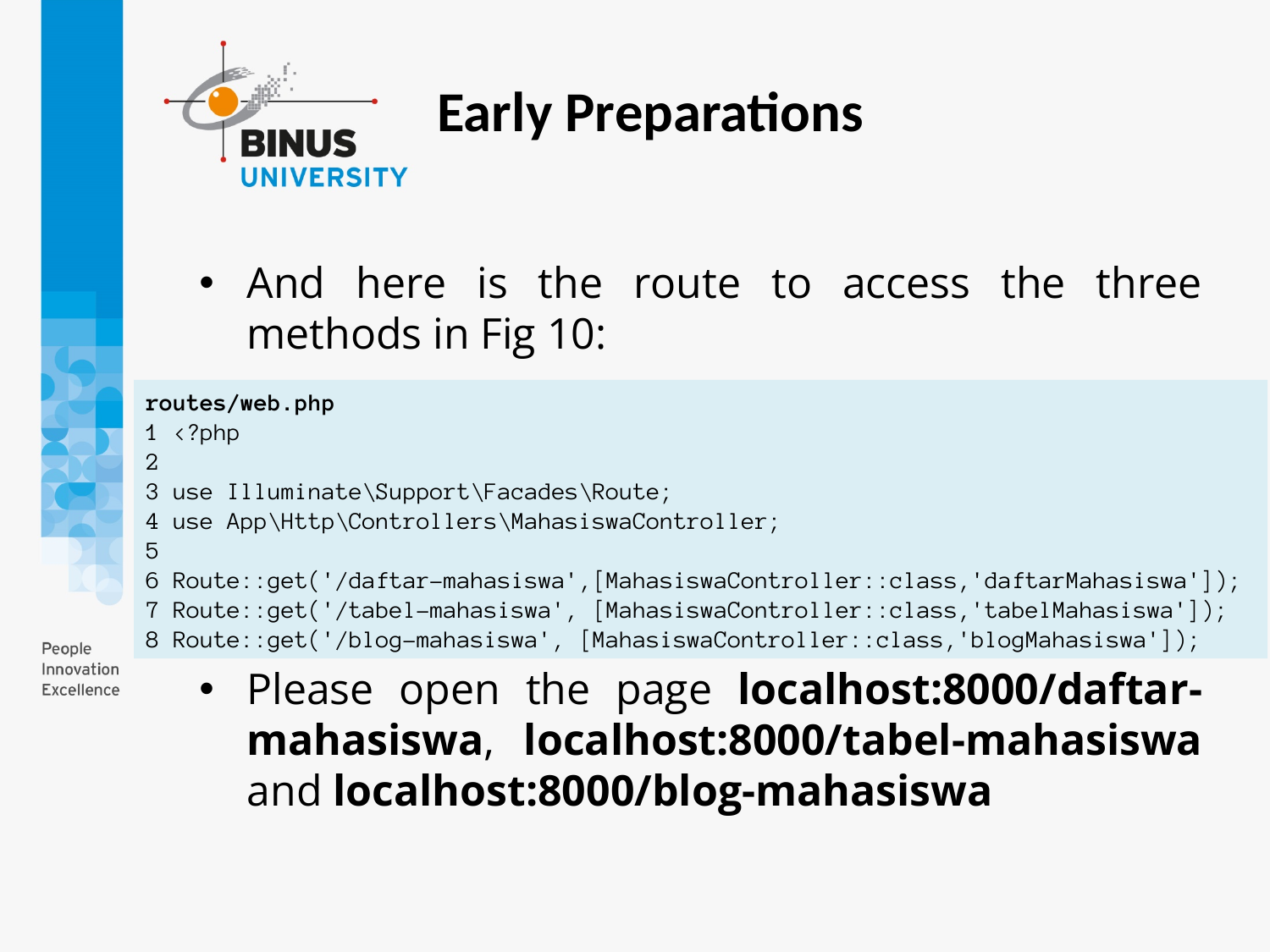

Early Preparations
And here is the route to access the three methods in Fig 10:

Please open the page localhost:8000/daftar-mahasiswa, localhost:8000/tabel-mahasiswa and localhost:8000/blog-mahasiswa
routes/web.php
1 <?php
2
3 use Illuminate\Support\Facades\Route;
4 use App\Http\Controllers\MahasiswaController;
5
6 Route::get('/daftar-mahasiswa',[MahasiswaController::class,'daftarMahasiswa']);
7 Route::get('/tabel-mahasiswa', [MahasiswaController::class,'tabelMahasiswa']);
8 Route::get('/blog-mahasiswa', [MahasiswaController::class,'blogMahasiswa']);